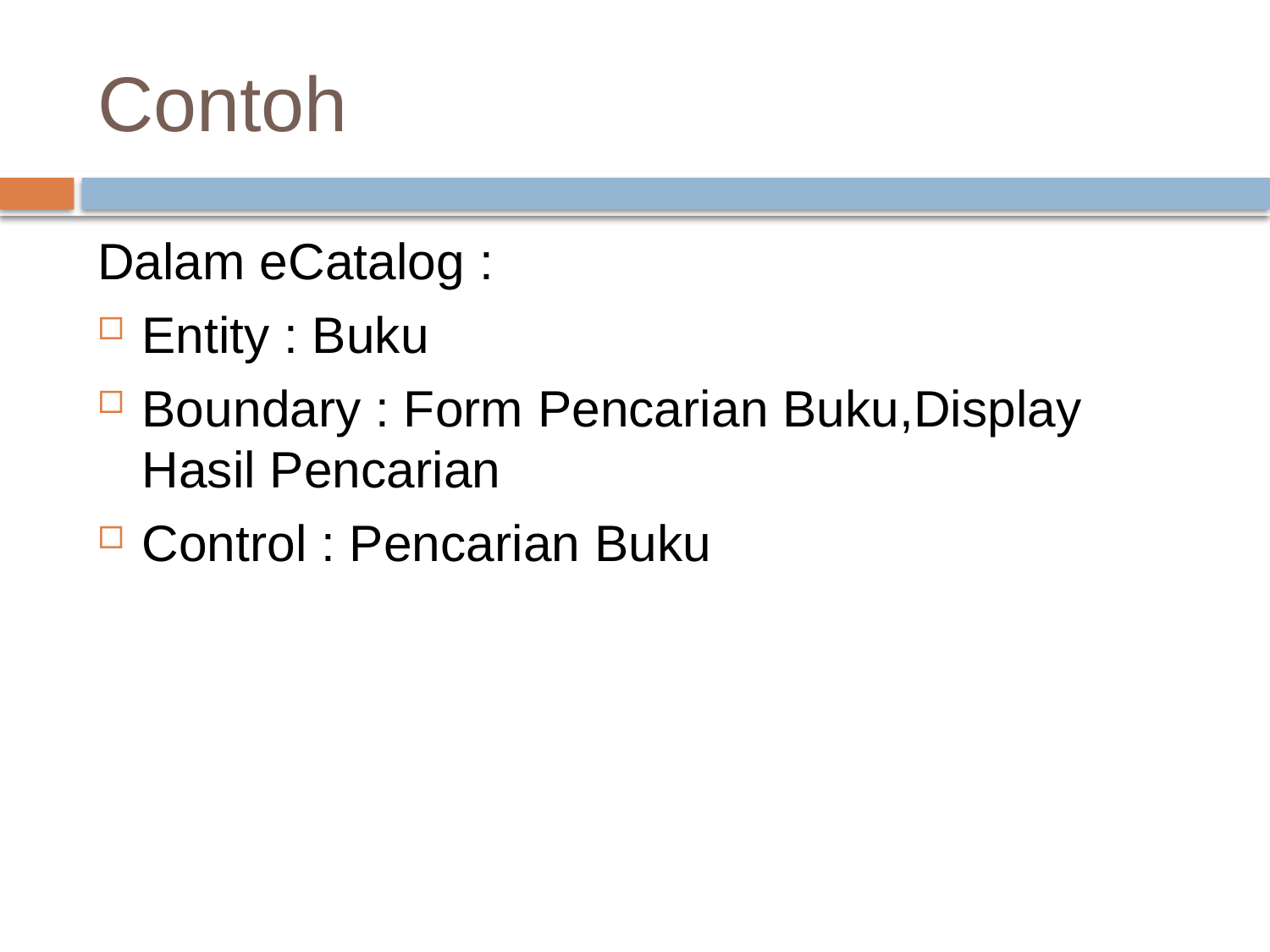

# Contoh
Dalam eCatalog :
Entity : Buku
Boundary : Form Pencarian Buku,Display Hasil Pencarian
Control : Pencarian Buku